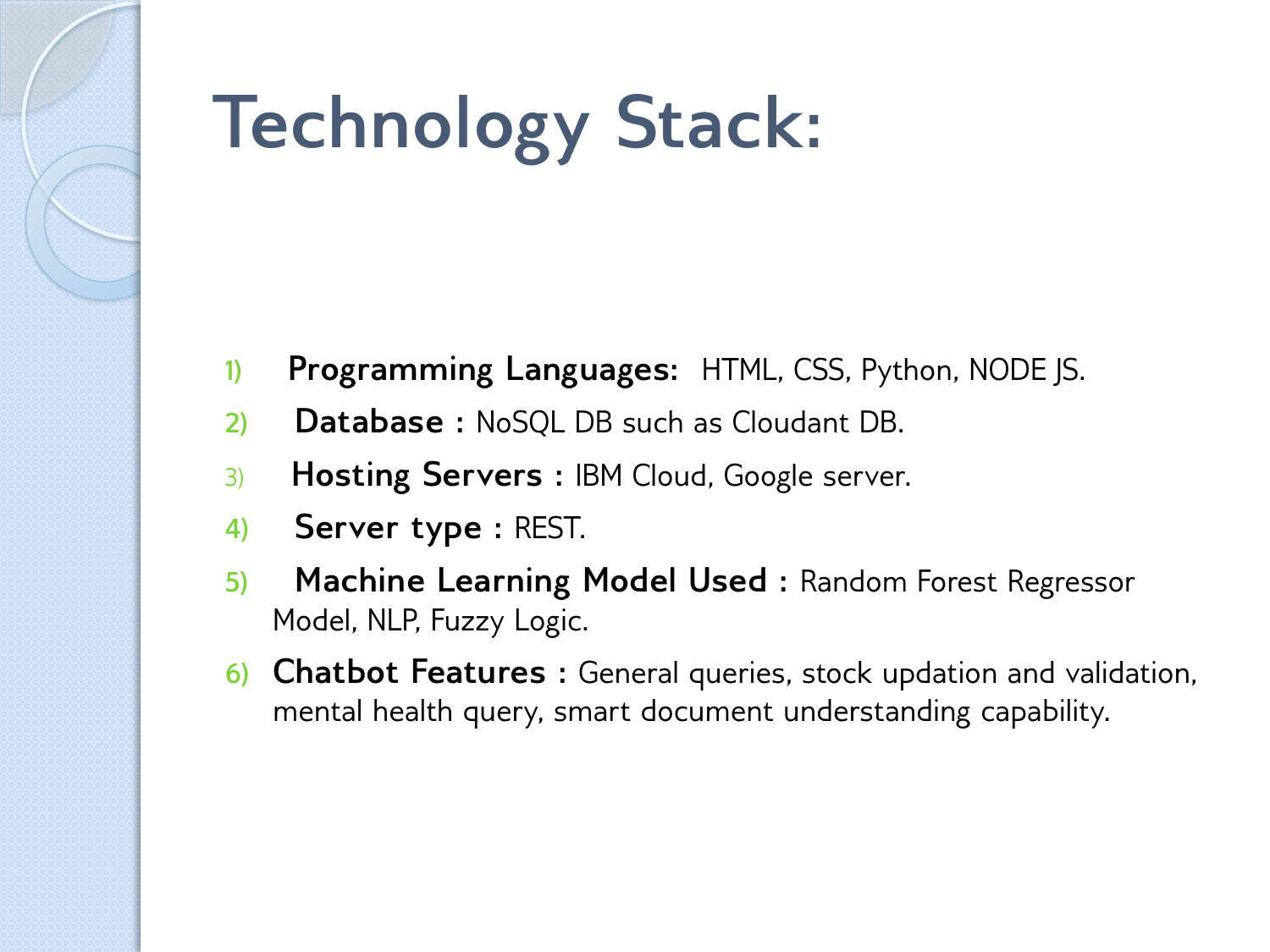

# Technology Stack:
Programming Languages:  HTML, CSS, Python, NODE JS.
  Database : NoSQL DB such as Cloudant DB.
  Hosting Servers : IBM Cloud, Google server.
  Server type : REST.
  Machine Learning Model Used : Random Forest Regressor Model, NLP, Fuzzy Logic.
Chatbot Features : General queries, stock updation and validation, mental health query, smart document understanding capability.